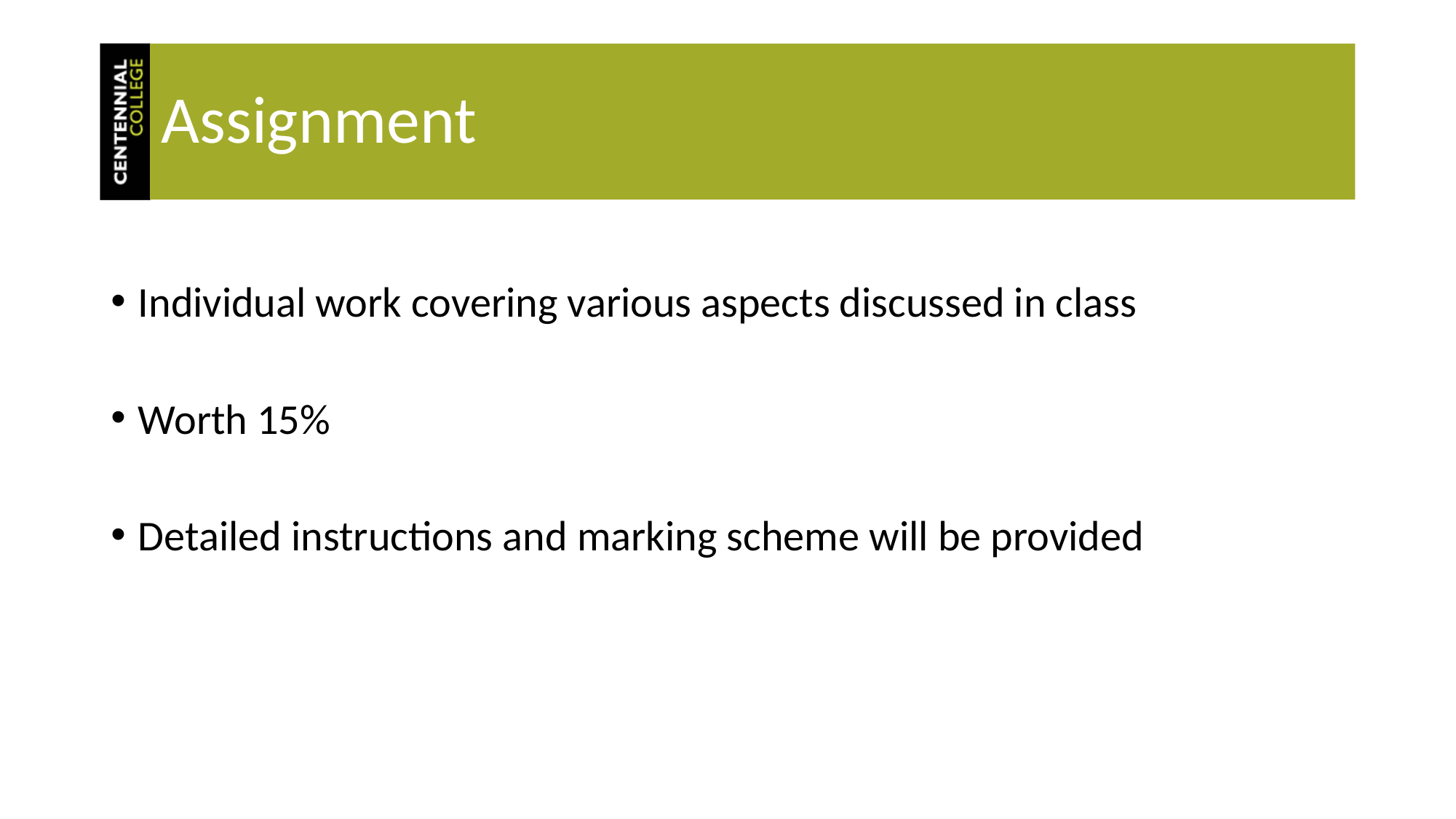

# Assignment
Individual work covering various aspects discussed in class
Worth 15%
Detailed instructions and marking scheme will be provided